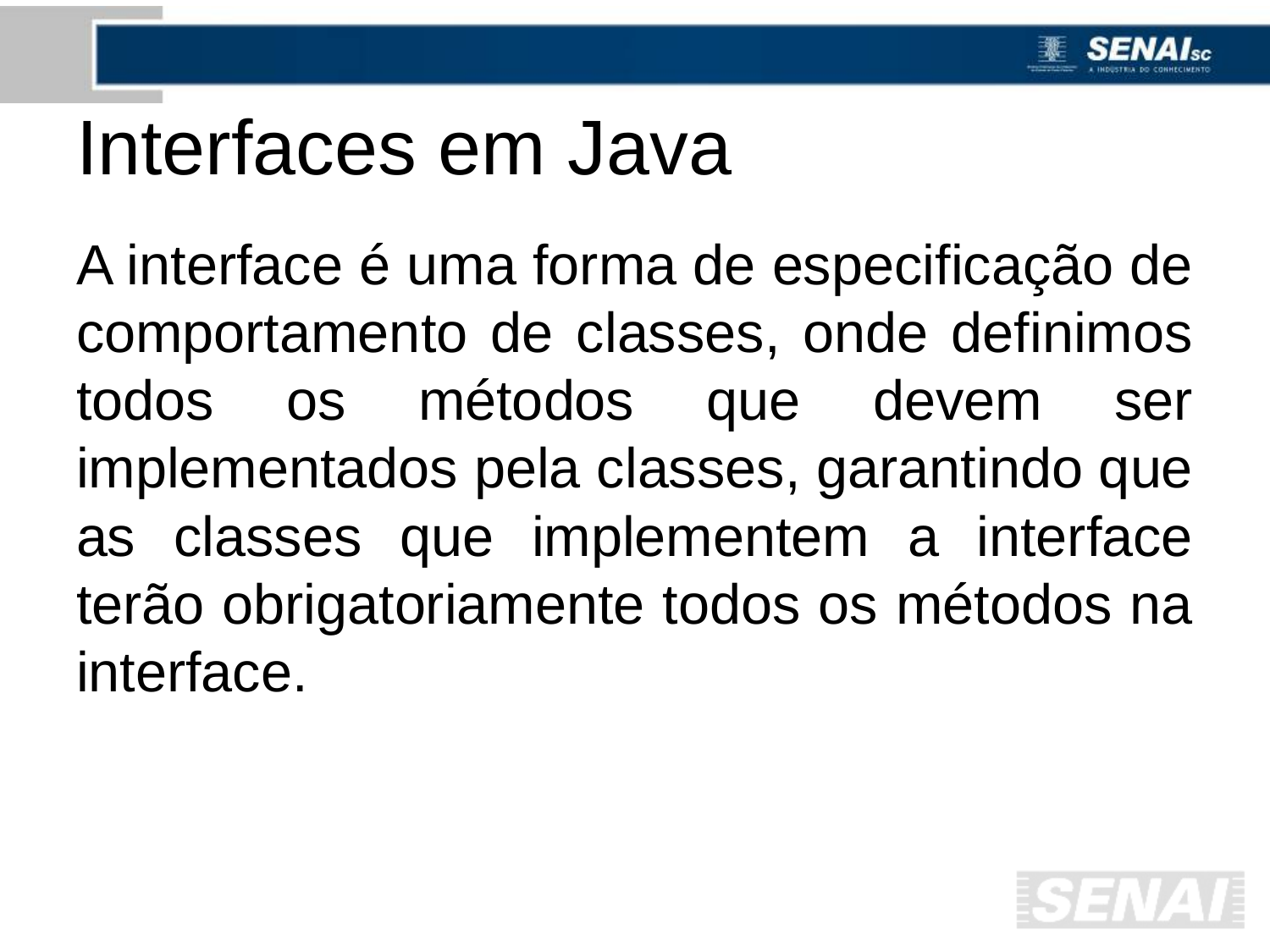

# Interfaces em Java
A interface é uma forma de especificação de comportamento de classes, onde definimos todos os métodos que devem ser implementados pela classes, garantindo que as classes que implementem a interface terão obrigatoriamente todos os métodos na interface.